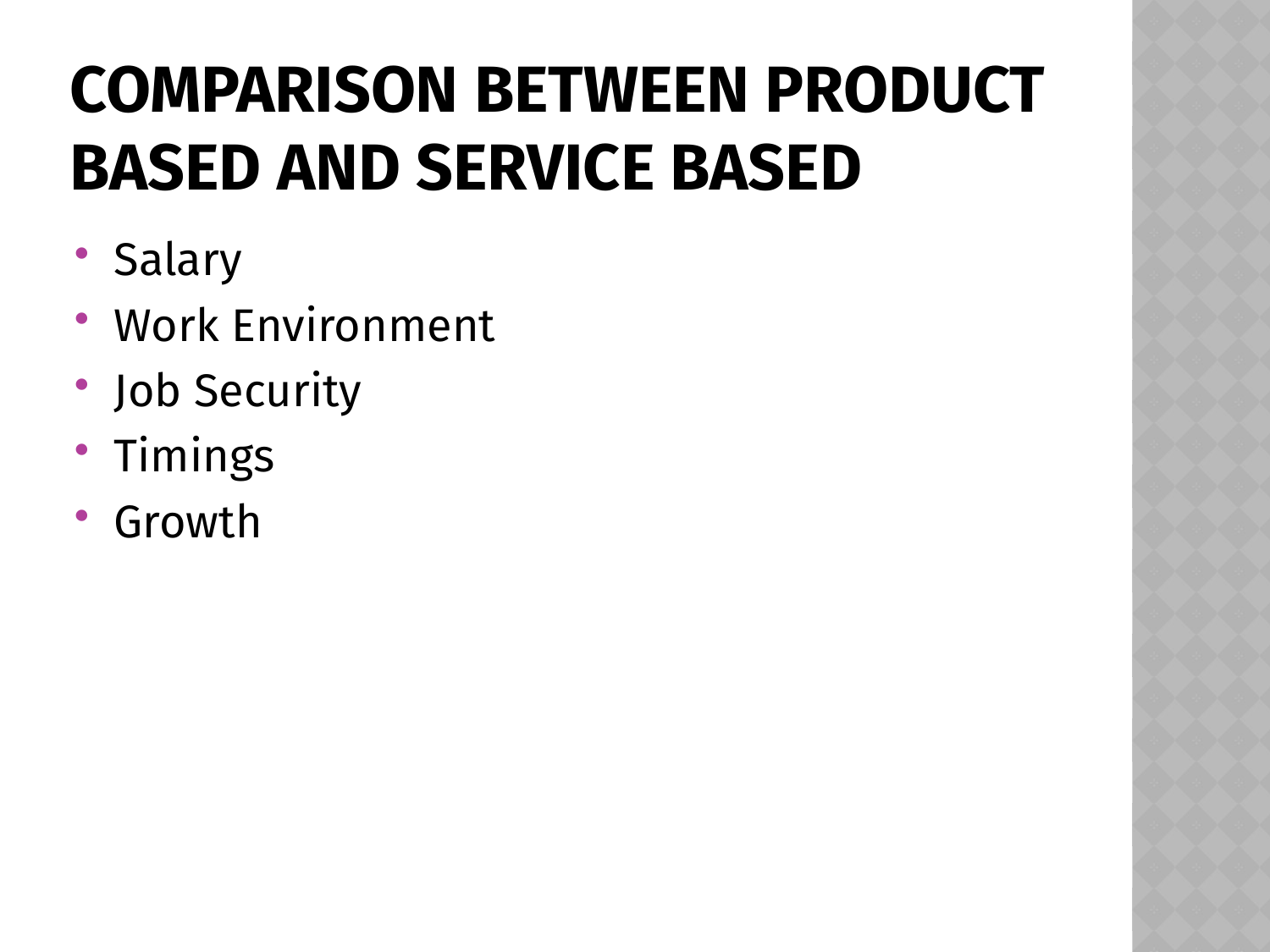

# COMPARISON BETWEEN PRODUCT BASED AND SERVICE BASED
Salary
Work Environment
Job Security
Timings
Growth